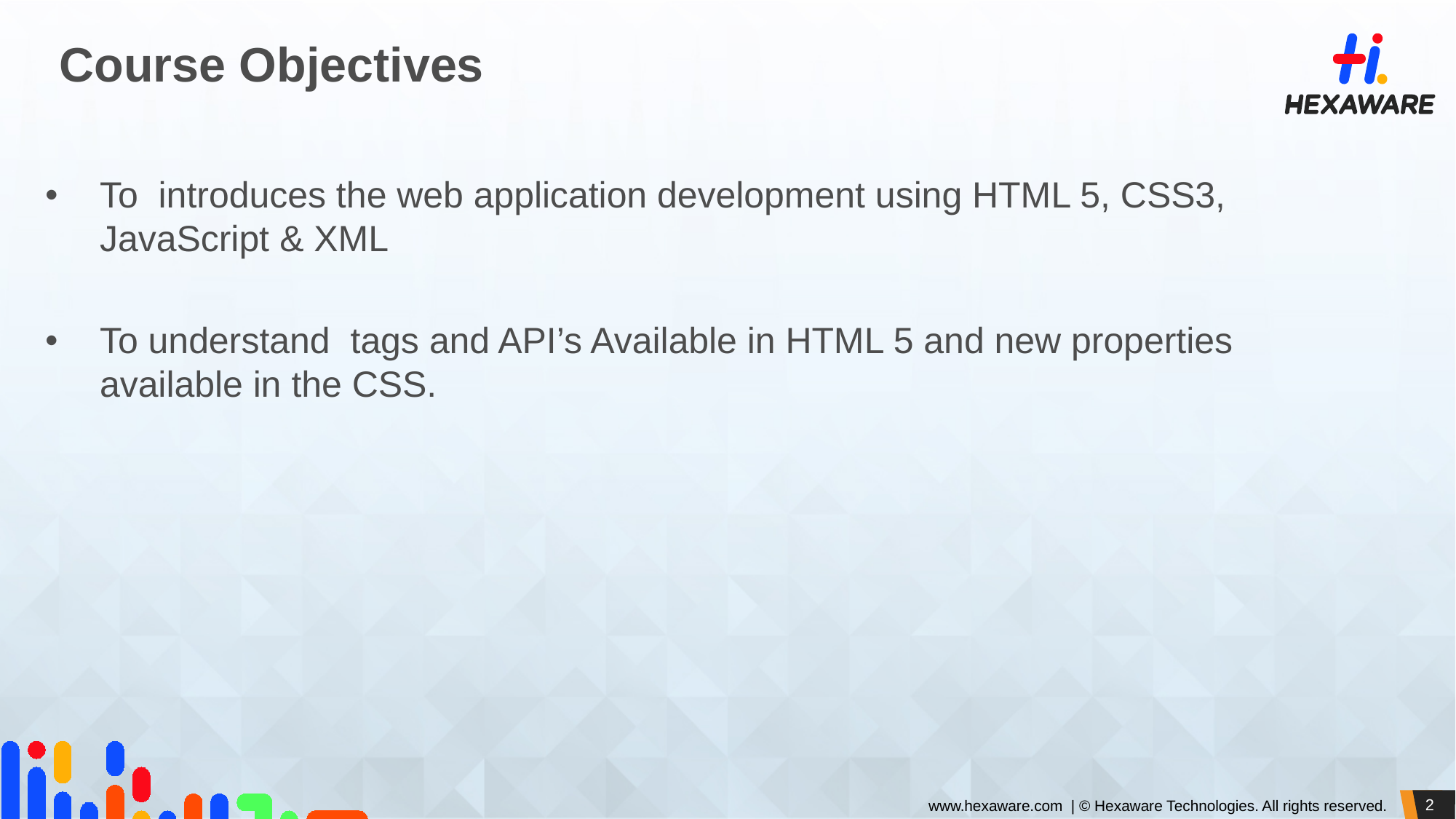

# Course Objectives
To  introduces the web application development using HTML 5, CSS3, JavaScript & XML

To understand  tags and API’s Available in HTML 5 and new properties available in the CSS.